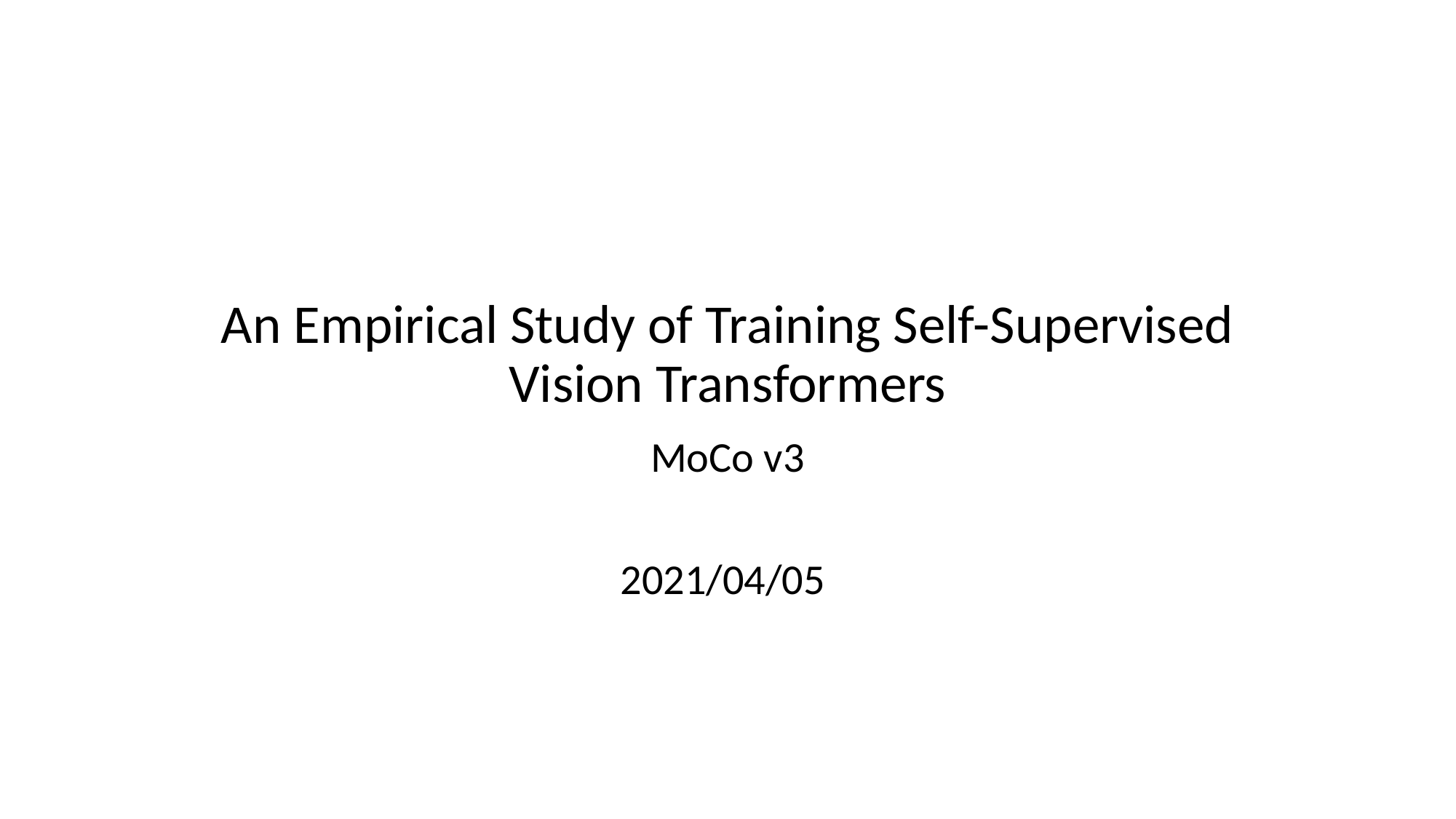

# An Empirical Study of Training Self-Supervised Vision Transformers
MoCo v3

2021/04/05